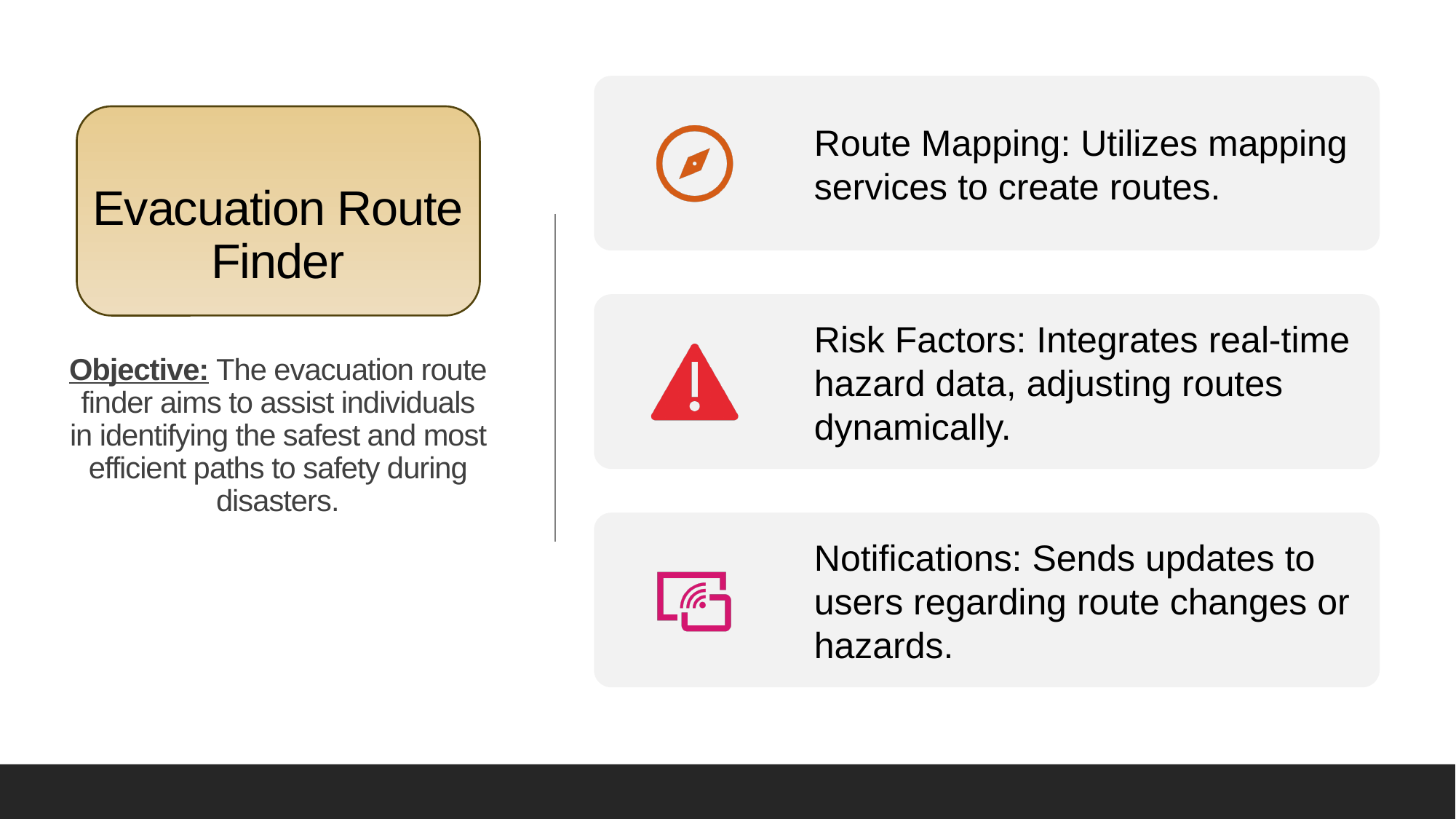

# Evacuation Route Finder Objective: The evacuation route finder aims to assist individuals in identifying the safest and most efficient paths to safety during disasters.
Route Mapping: Utilizes mapping services to create routes.
Risk Factors: Integrates real-time hazard data, adjusting routes dynamically.
Notifications: Sends updates to users regarding route changes or hazards.